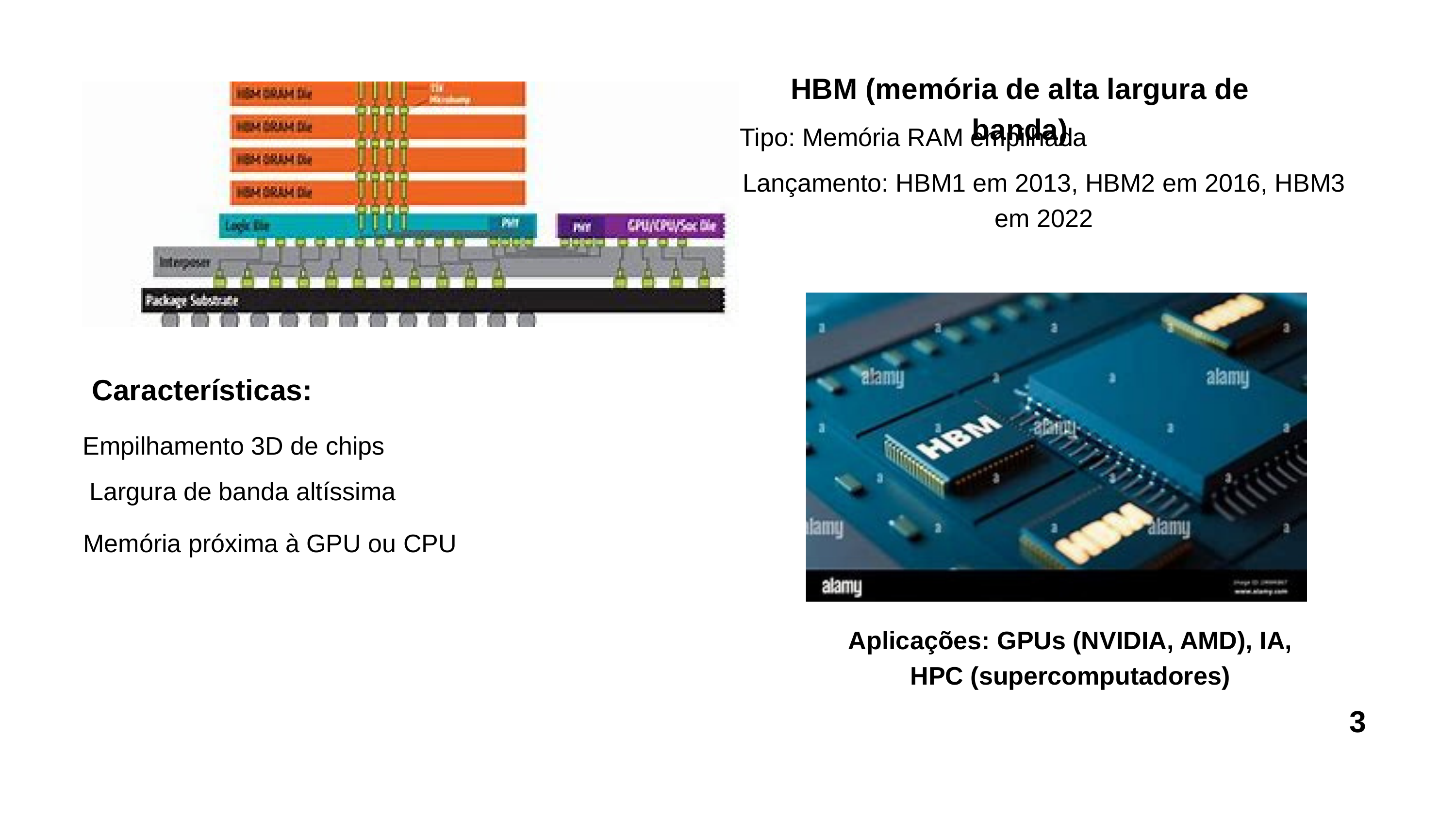

HBM (memória de alta largura de banda)

Tipo: Memória RAM empilhada
Lançamento: HBM1 em 2013, HBM2 em 2016, HBM3 em 2022

Características:
Empilhamento 3D de chips
Largura de banda altíssima
Memória próxima à GPU ou CPU
Aplicações: GPUs (NVIDIA, AMD), IA, HPC (supercomputadores)
3